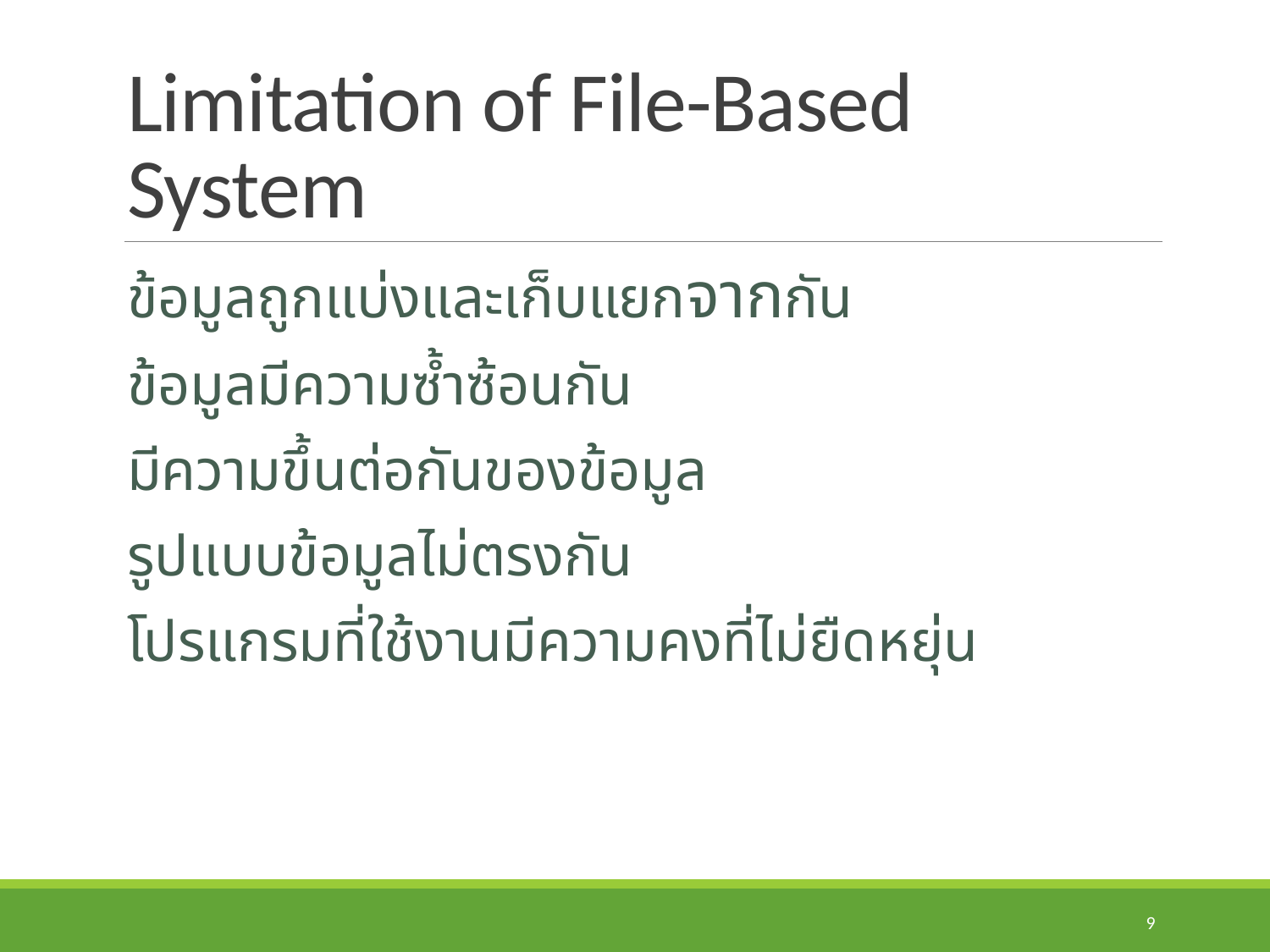

# Limitation of File-Based System
ข้อมูลถูกแบ่งและเก็บแยกจากกัน
ข้อมูลมีความซ้ำซ้อนกัน
มีความขึ้นต่อกันของข้อมูล
รูปแบบข้อมูลไม่ตรงกัน
โปรแกรมที่ใช้งานมีความคงที่ไม่ยืดหยุ่น

9